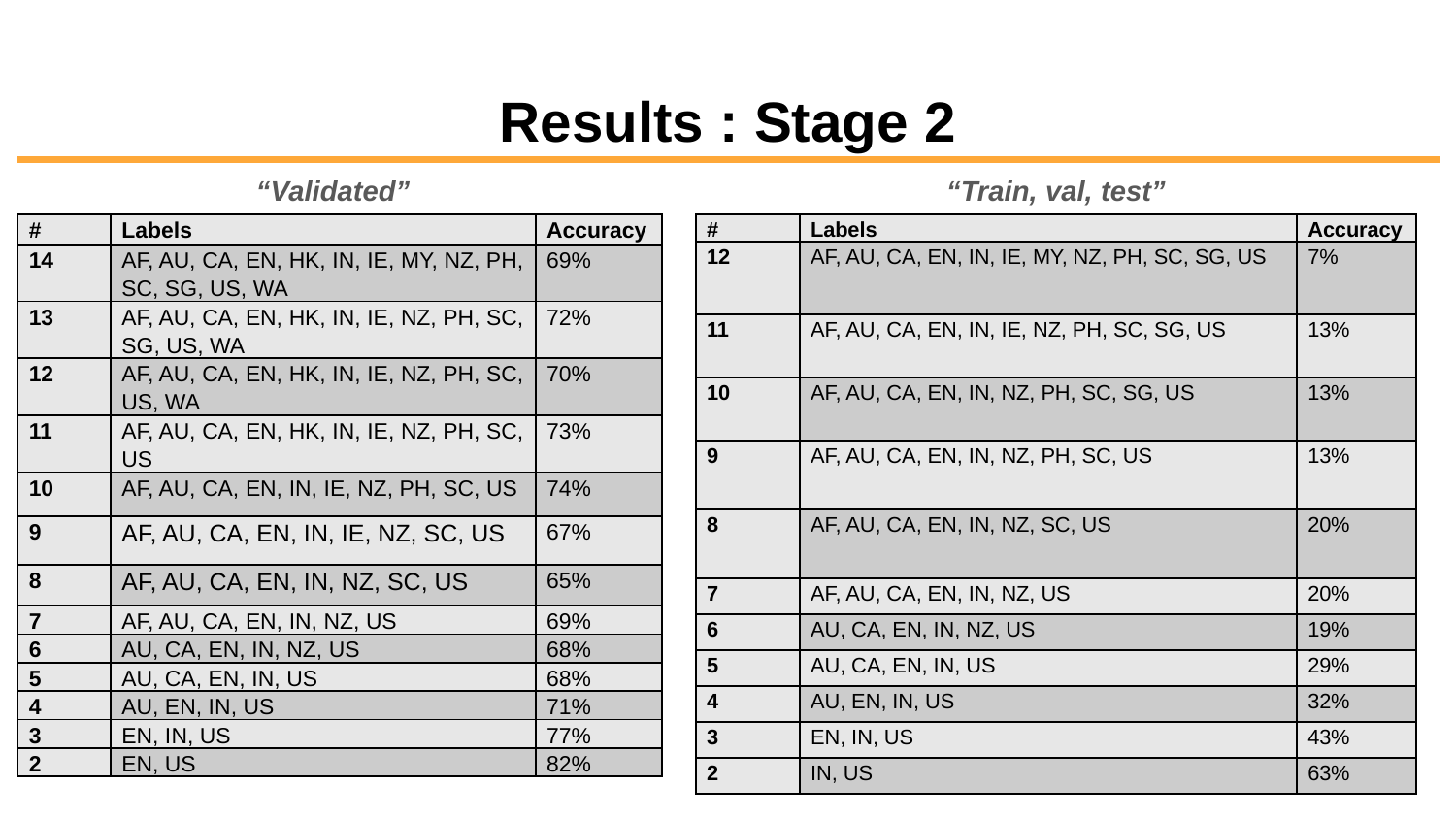

# Results : Stage 2
“Train, val, test”
“Validated”
| # | Labels | Accuracy |
| --- | --- | --- |
| 14 | AF, AU, CA, EN, HK, IN, IE, MY, NZ, PH, SC, SG, US, WA | 69% |
| 13 | AF, AU, CA, EN, HK, IN, IE, NZ, PH, SC, SG, US, WA | 72% |
| 12 | AF, AU, CA, EN, HK, IN, IE, NZ, PH, SC, US, WA | 70% |
| 11 | AF, AU, CA, EN, HK, IN, IE, NZ, PH, SC, US | 73% |
| 10 | AF, AU, CA, EN, IN, IE, NZ, PH, SC, US | 74% |
| 9 | AF, AU, CA, EN, IN, IE, NZ, SC, US | 67% |
| 8 | AF, AU, CA, EN, IN, NZ, SC, US | 65% |
| 7 | AF, AU, CA, EN, IN, NZ, US | 69% |
| 6 | AU, CA, EN, IN, NZ, US | 68% |
| 5 | AU, CA, EN, IN, US | 68% |
| 4 | AU, EN, IN, US | 71% |
| 3 | EN, IN, US | 77% |
| 2 | EN, US | 82% |
| # | Labels | Accuracy |
| --- | --- | --- |
| 12 | AF, AU, CA, EN, IN, IE, MY, NZ, PH, SC, SG, US | 7% |
| 11 | AF, AU, CA, EN, IN, IE, NZ, PH, SC, SG, US | 13% |
| 10 | AF, AU, CA, EN, IN, NZ, PH, SC, SG, US | 13% |
| 9 | AF, AU, CA, EN, IN, NZ, PH, SC, US | 13% |
| 8 | AF, AU, CA, EN, IN, NZ, SC, US | 20% |
| 7 | AF, AU, CA, EN, IN, NZ, US | 20% |
| 6 | AU, CA, EN, IN, NZ, US | 19% |
| 5 | AU, CA, EN, IN, US | 29% |
| 4 | AU, EN, IN, US | 32% |
| 3 | EN, IN, US | 43% |
| 2 | IN, US | 63% |